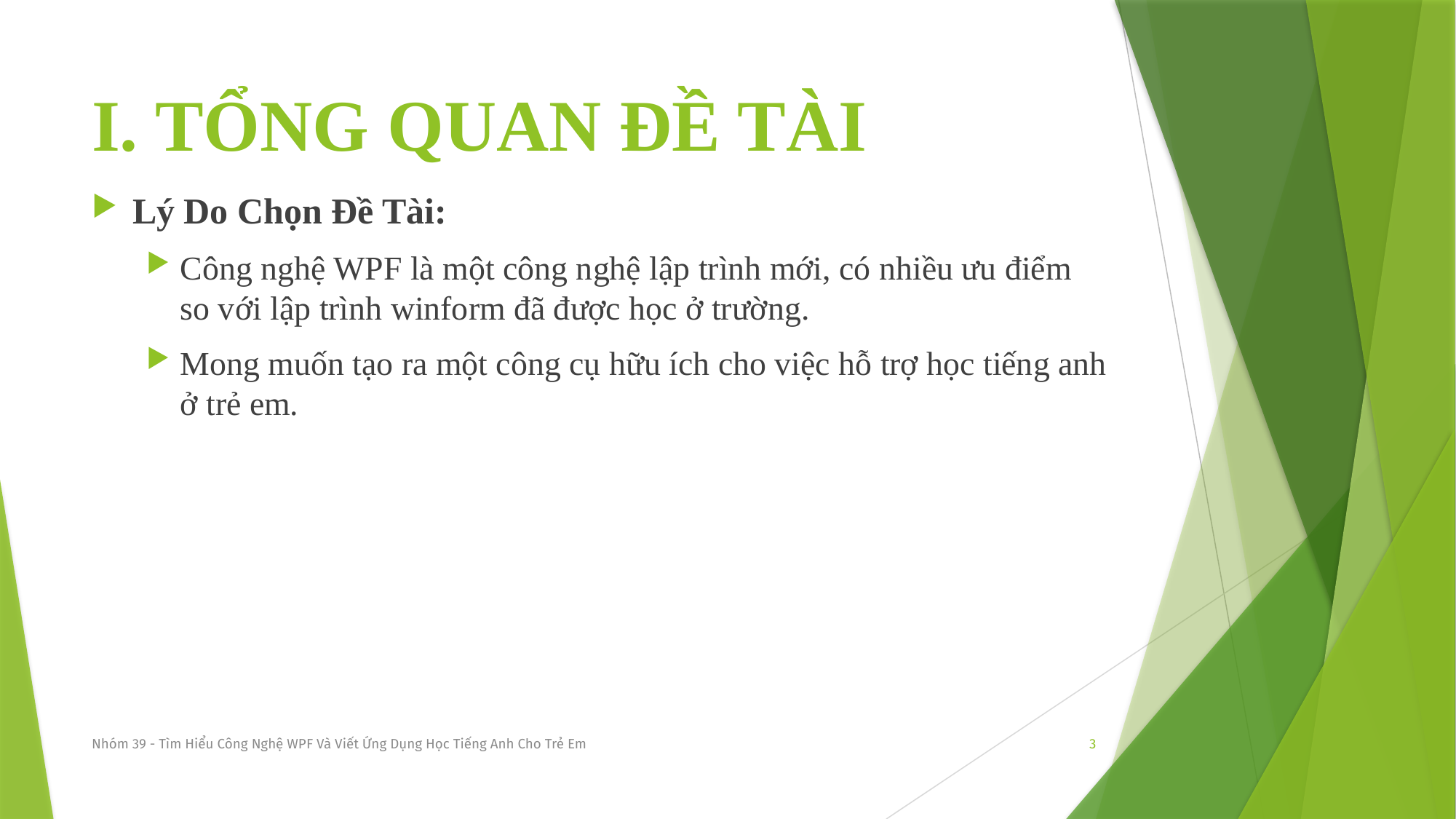

# I. TỔNG QUAN ĐỀ TÀI
Lý Do Chọn Đề Tài:
Công nghệ WPF là một công nghệ lập trình mới, có nhiều ưu điểm so với lập trình winform đã được học ở trường.
Mong muốn tạo ra một công cụ hữu ích cho việc hỗ trợ học tiếng anh ở trẻ em.

Nhóm 39 - Tìm Hiểu Công Nghệ WPF Và Viết Ứng Dụng Học Tiếng Anh Cho Trẻ Em
3